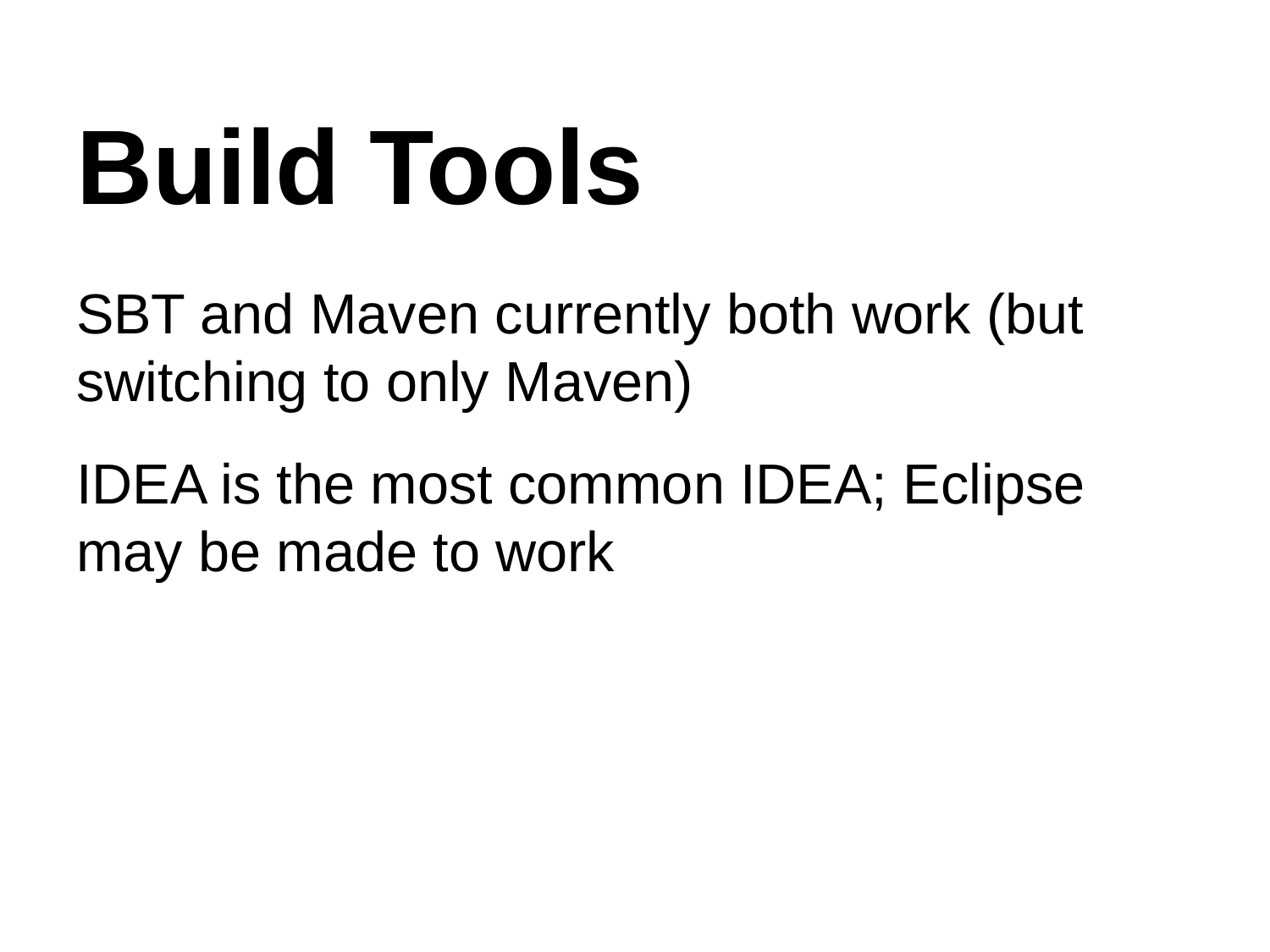

# Build Tools
SBT and Maven currently both work (but switching to only Maven)
IDEA is the most common IDEA; Eclipse may be made to work